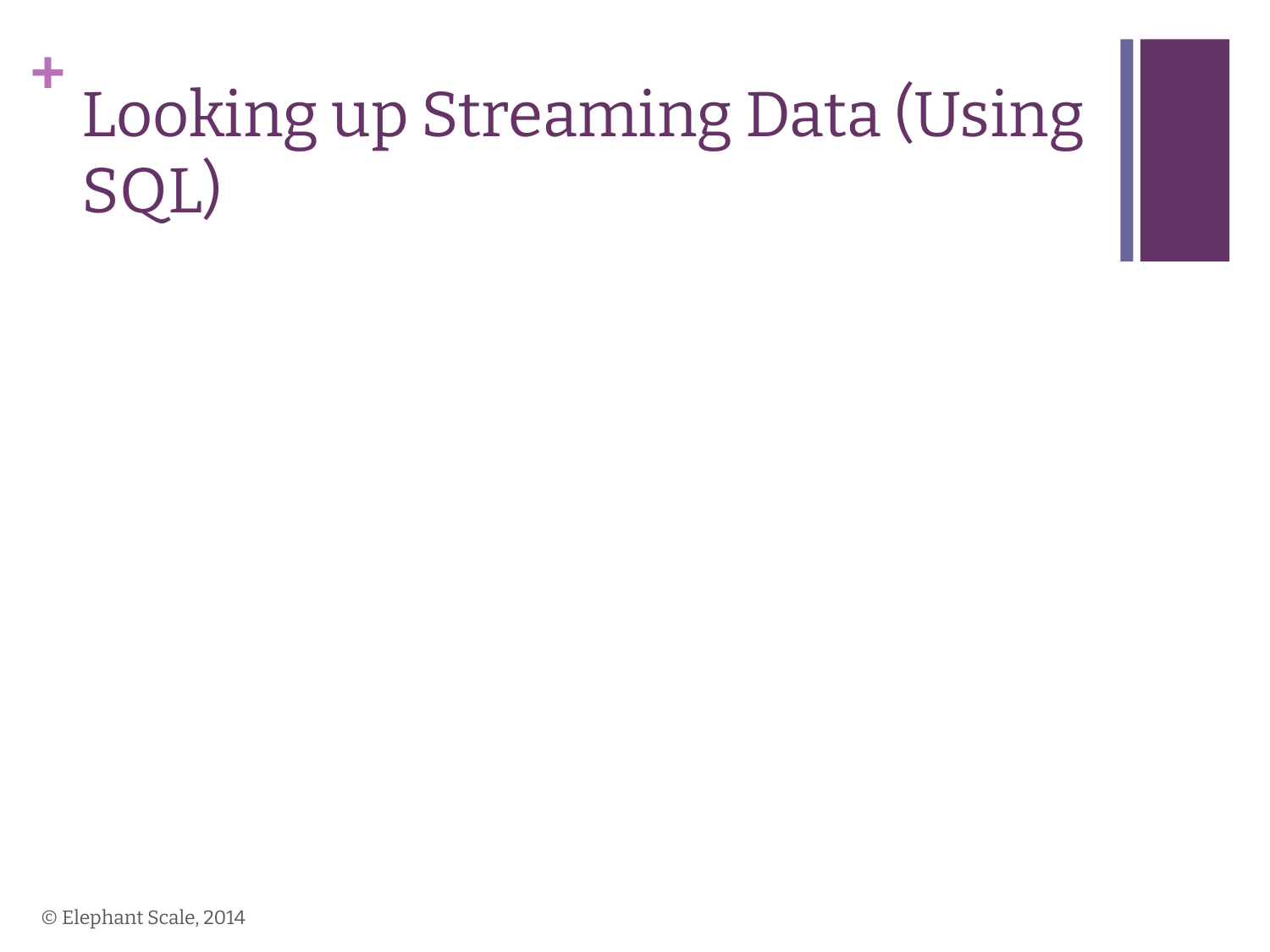

# Looking up Streaming Data (Using SQL)

© Elephant Scale, 2014